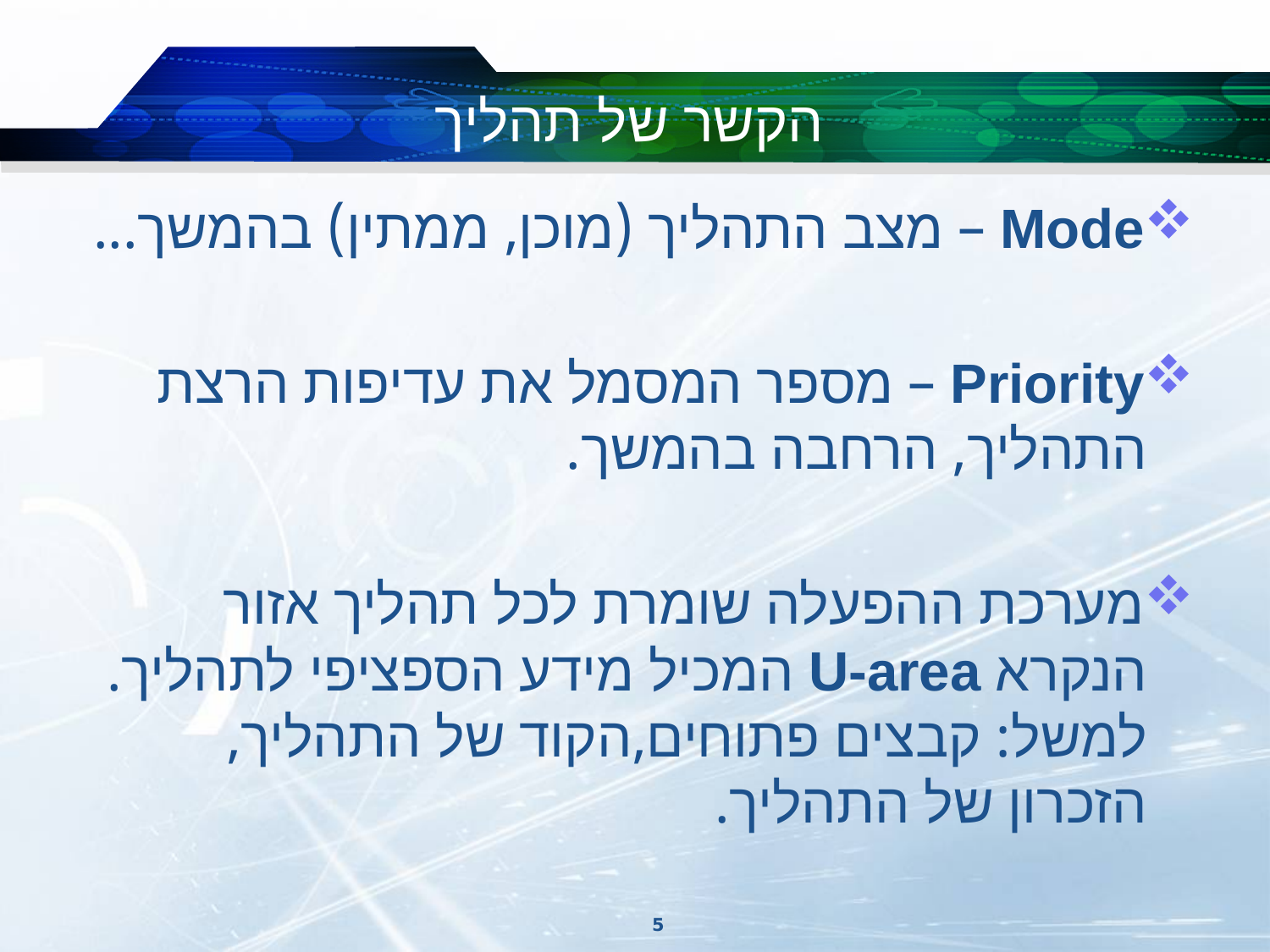

# הקשר של תהליך
Mode – מצב התהליך (מוכן, ממתין) בהמשך...

Priority – מספר המסמל את עדיפות הרצת התהליך, הרחבה בהמשך.

מערכת ההפעלה שומרת לכל תהליך אזור הנקרא U-area המכיל מידע הספציפי לתהליך. למשל: קבצים פתוחים,הקוד של התהליך, הזכרון של התהליך.
5